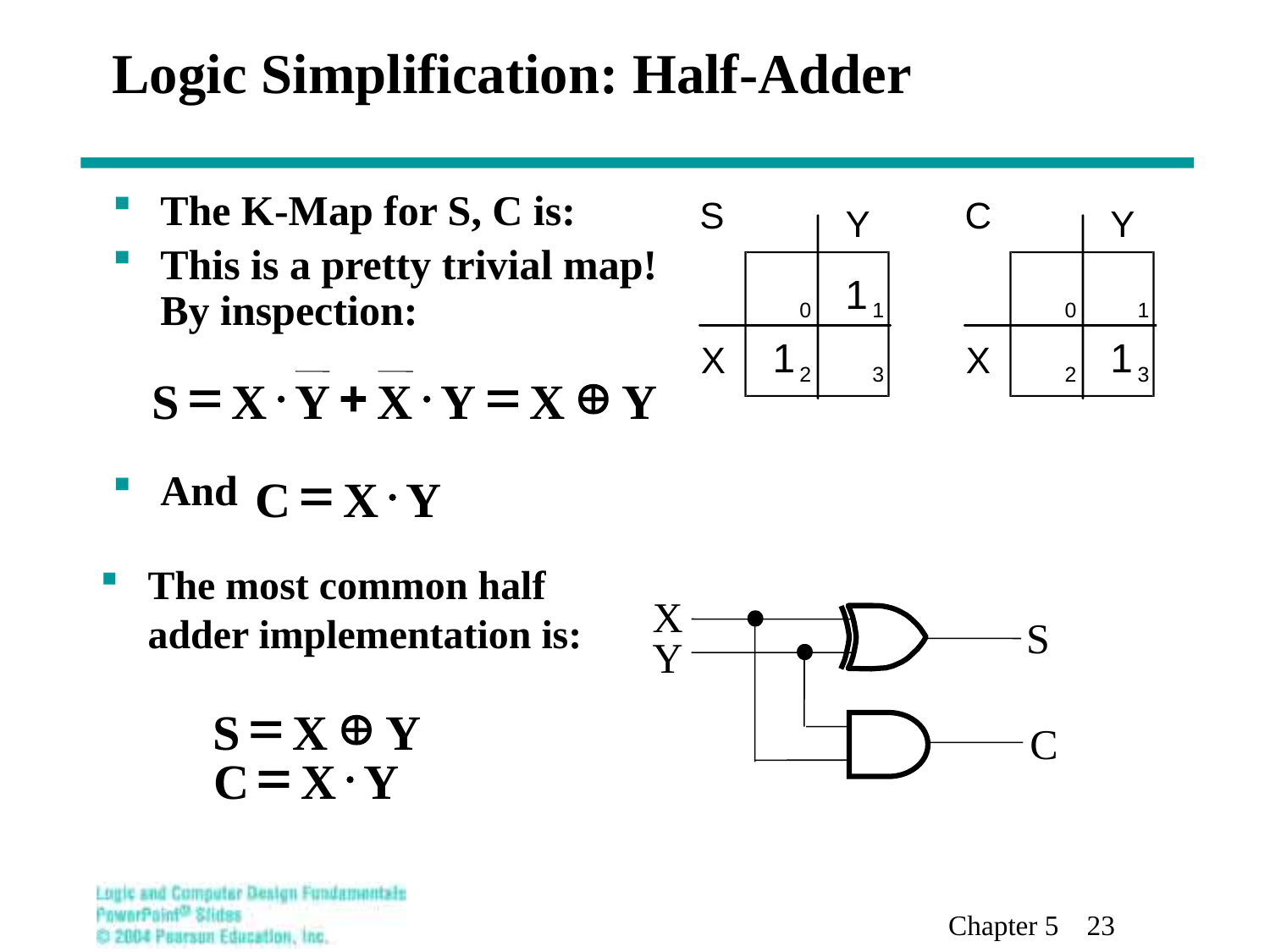

# Logic Simplification: Half-Adder
The K-Map for S, C is:
This is a pretty trivial map!
By inspection:

And

S
C
Y
Y

1
0
1
0
1

1
1
X
X
2
3
2
3
=
⋅
+
⋅
=
⊕
S
X
Y
X
Y
X
Y

=
⋅
C
X
Y

The most common half                                                        adder implementation is:

X
S

Y

C

=
⊕
S
X
Y
=
⋅
C
X
Y
Chapter 5    23